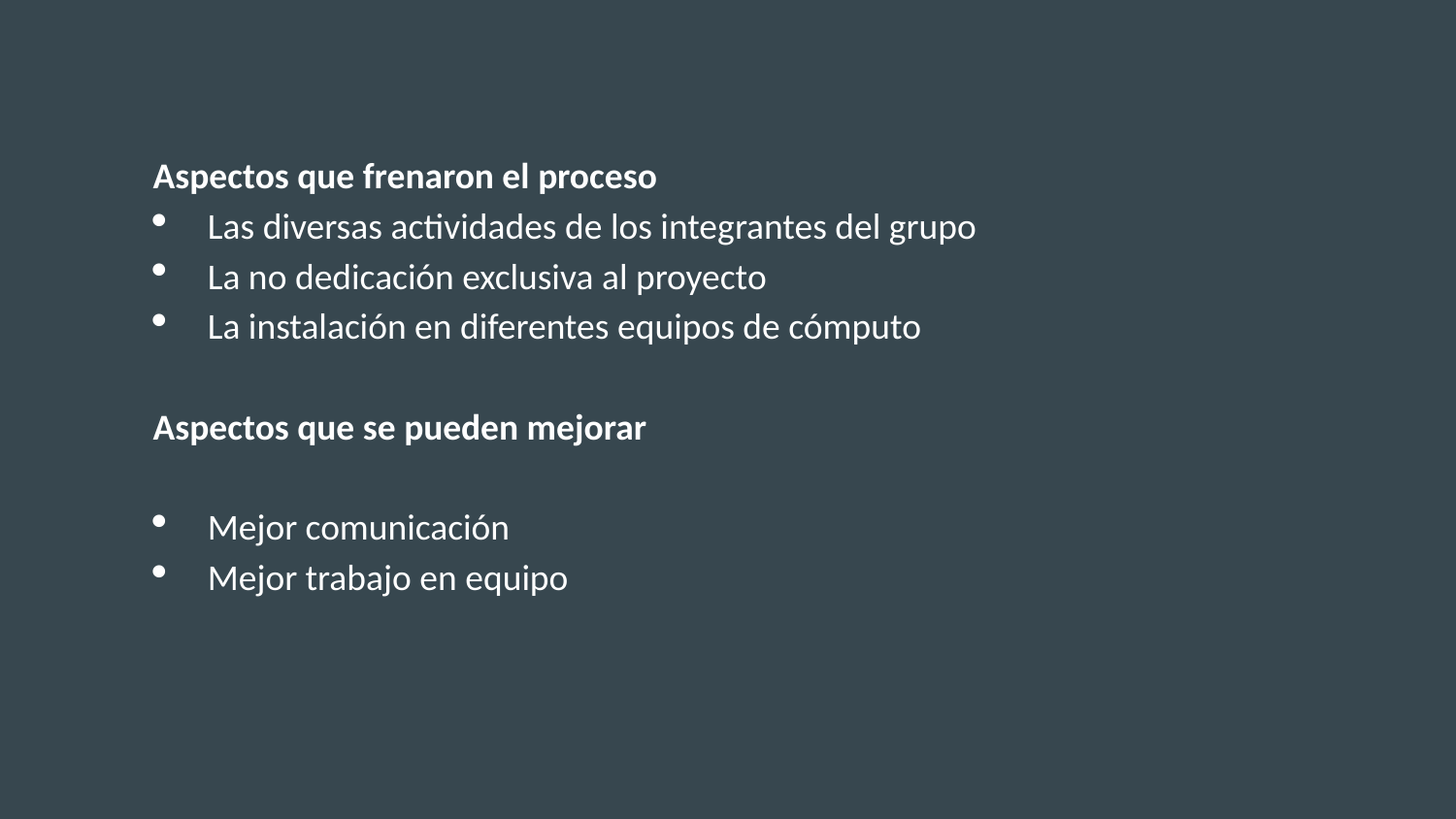

Aspectos que frenaron el proceso
Las diversas actividades de los integrantes del grupo
La no dedicación exclusiva al proyecto
La instalación en diferentes equipos de cómputo

Aspectos que se pueden mejorar

Mejor comunicación
Mejor trabajo en equipo